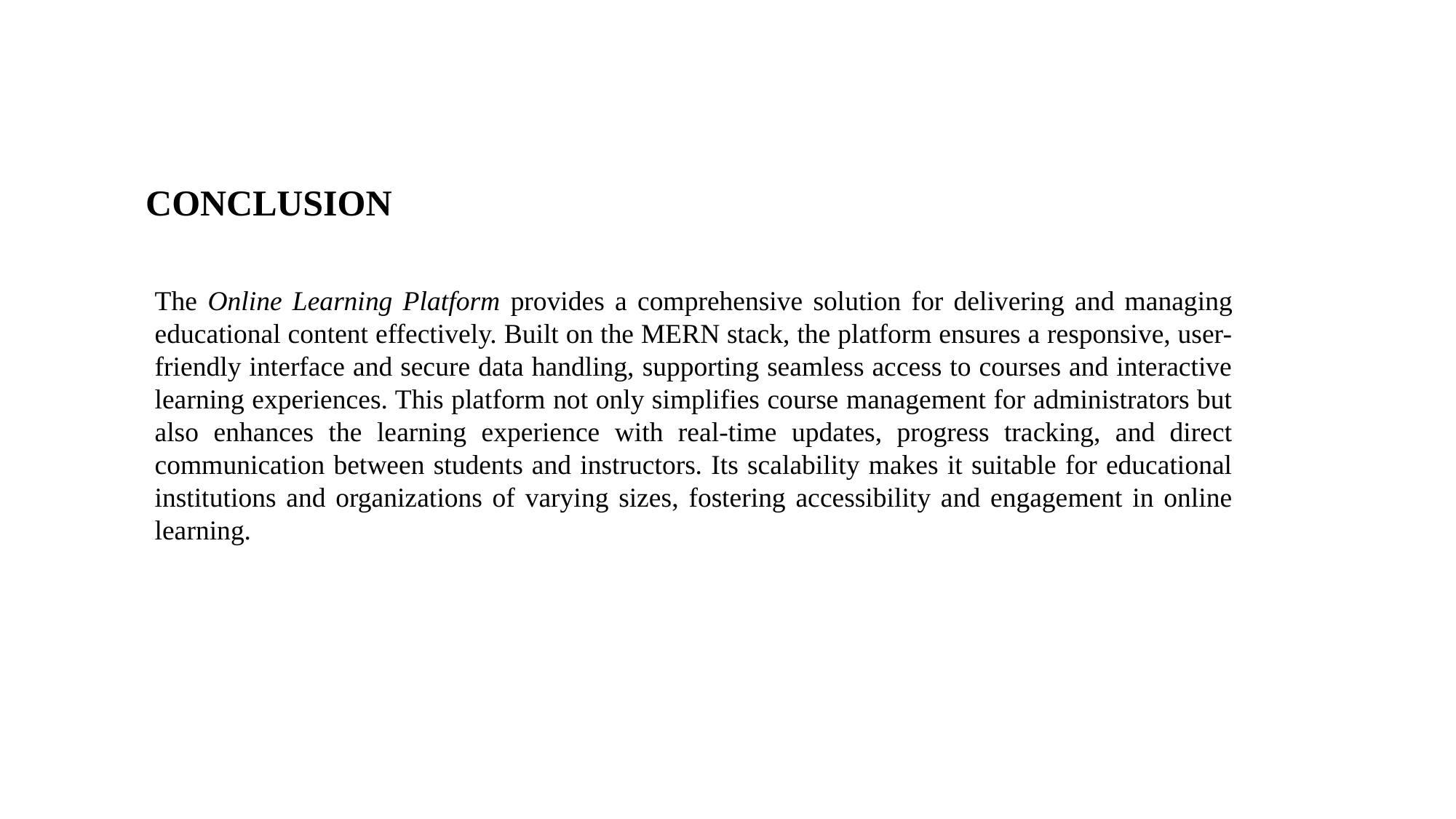

CONCLUSION
The Online Learning Platform provides a comprehensive solution for delivering and managing educational content effectively. Built on the MERN stack, the platform ensures a responsive, user-friendly interface and secure data handling, supporting seamless access to courses and interactive learning experiences. This platform not only simplifies course management for administrators but also enhances the learning experience with real-time updates, progress tracking, and direct communication between students and instructors. Its scalability makes it suitable for educational institutions and organizations of varying sizes, fostering accessibility and engagement in online learning.